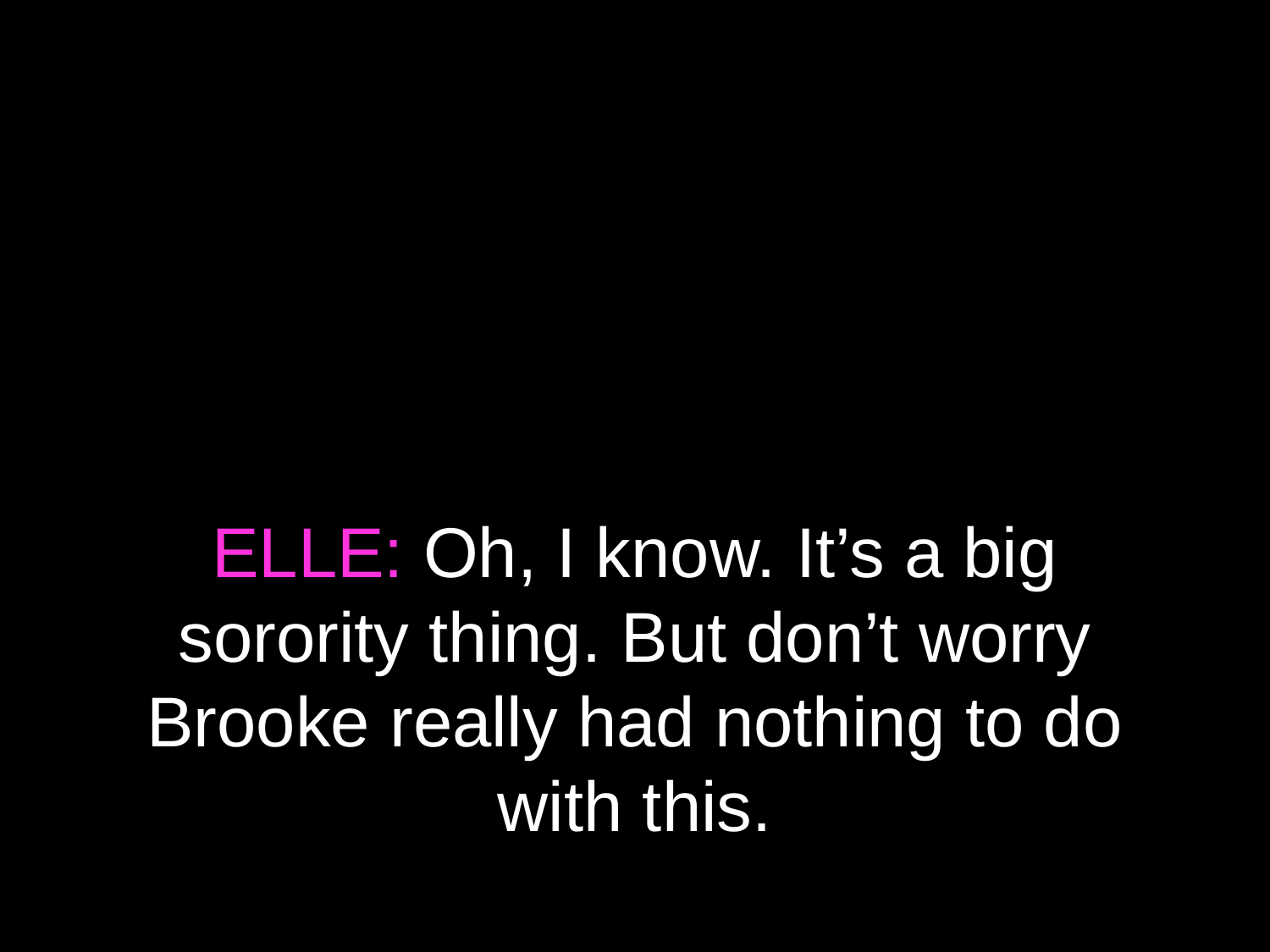

# ELLE: Oh, I know. It’s a big sorority thing. But don’t worry Brooke really had nothing to do with this.